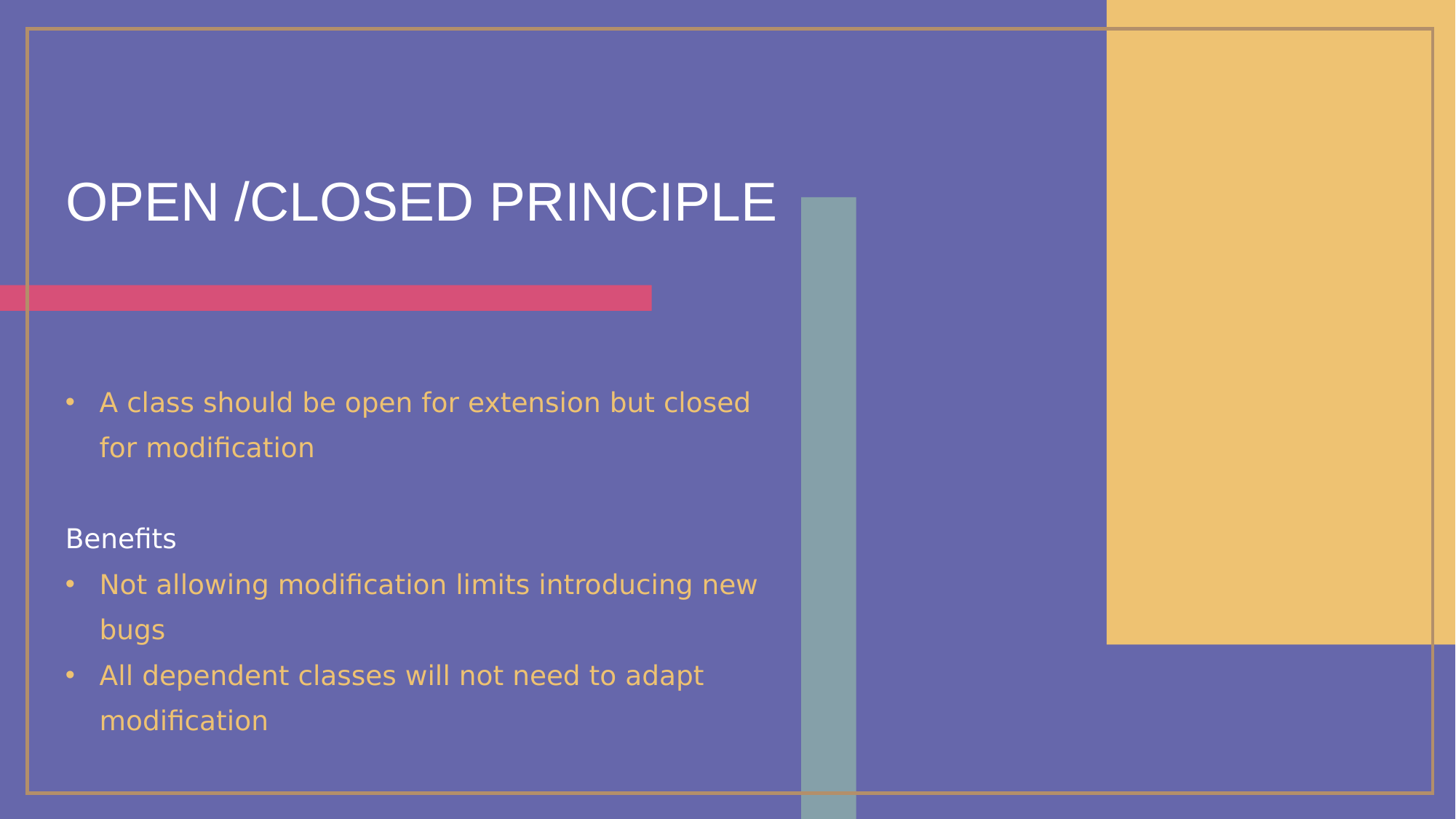

# OPEN /CLOSED PRINCIPLE
A class should be open for extension but closed for modification

Benefits
Not allowing modification limits introducing new bugs
All dependent classes will not need to adapt modification